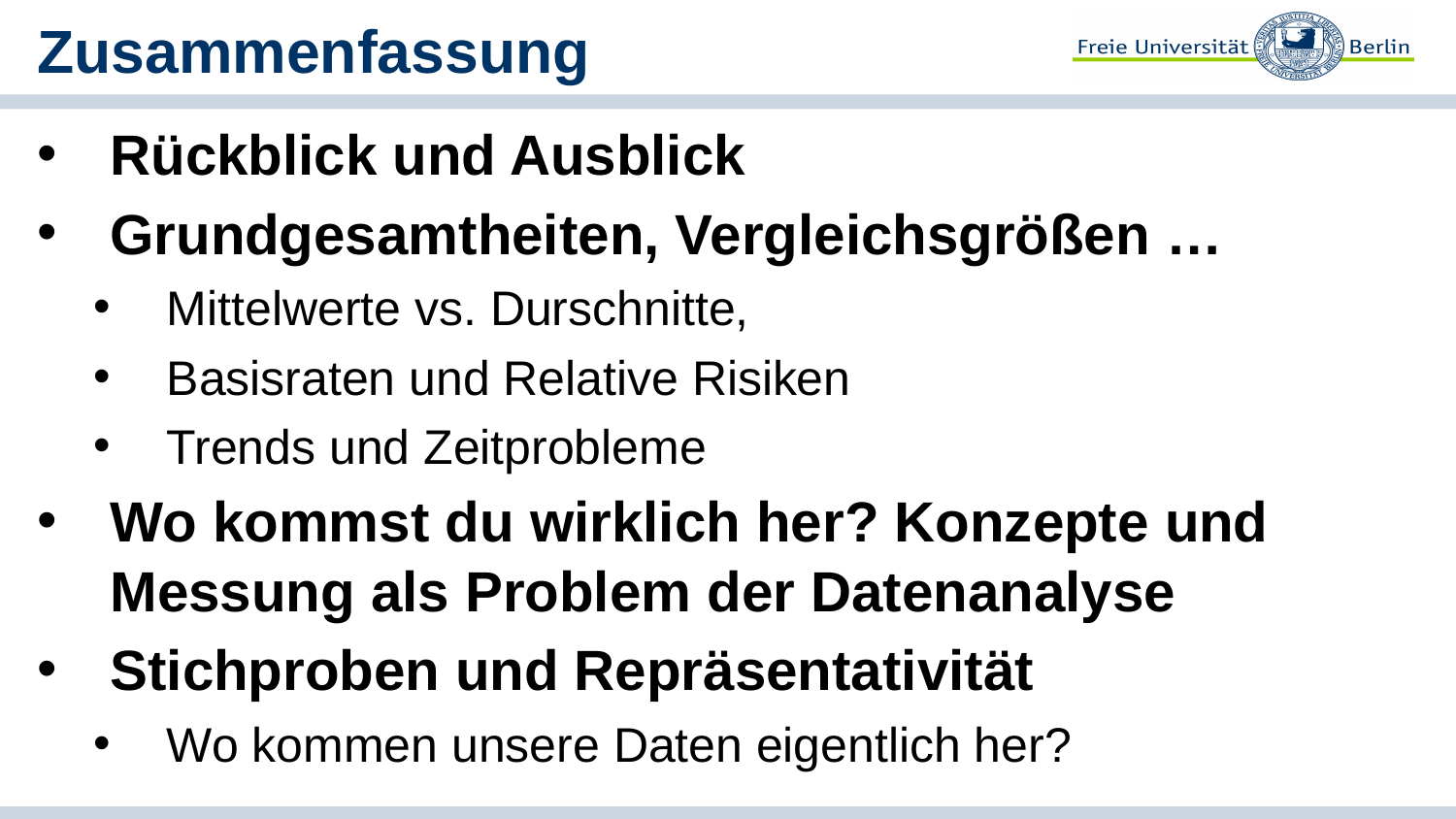

# Zusammenfassung
Rückblick und Ausblick
Grundgesamtheiten, Vergleichsgrößen …
Mittelwerte vs. Durschnitte,
Basisraten und Relative Risiken
Trends und Zeitprobleme
Wo kommst du wirklich her? Konzepte und Messung als Problem der Datenanalyse
Stichproben und Repräsentativität
Wo kommen unsere Daten eigentlich her?